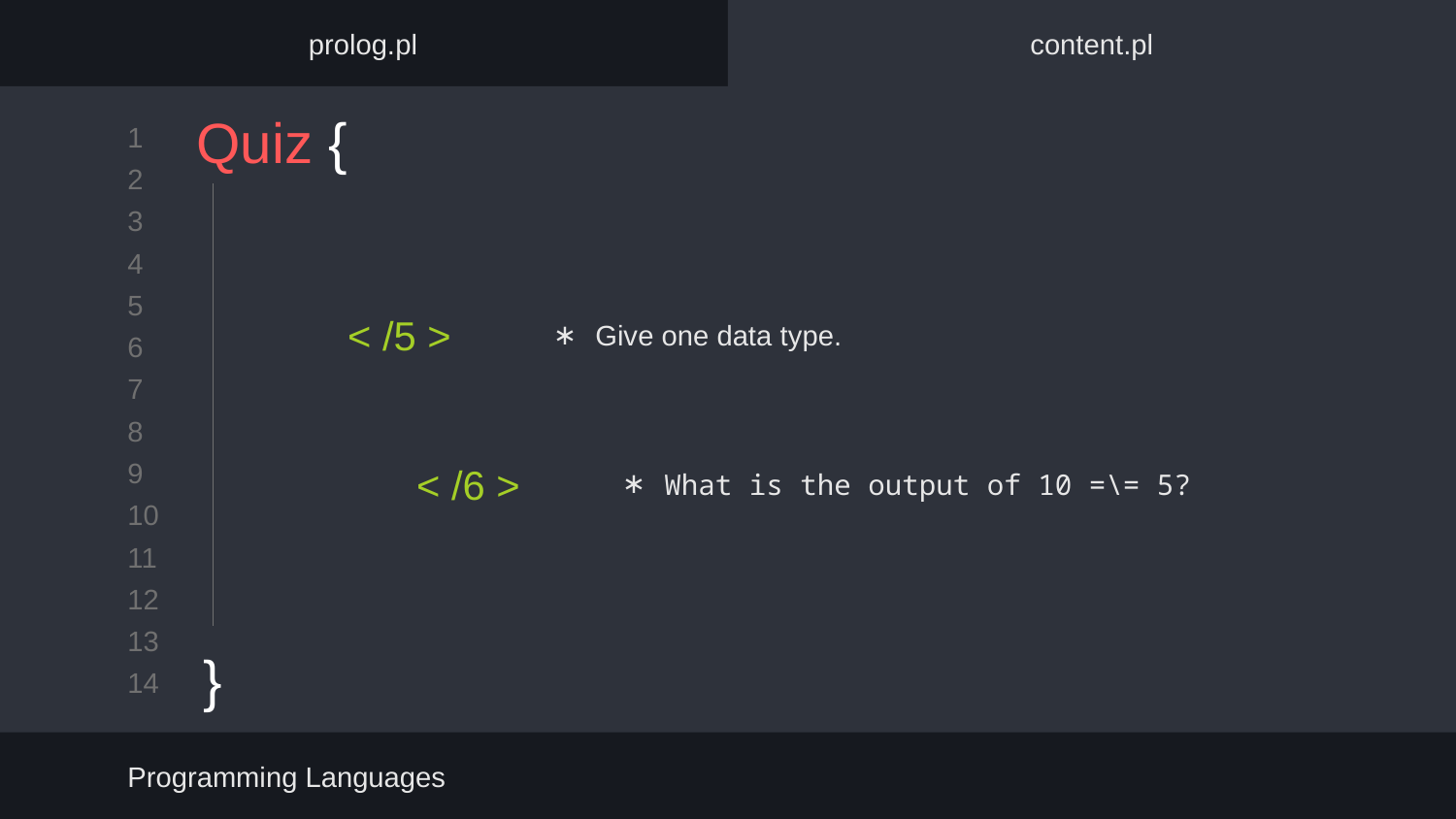

prolog.pl
content.pl
# Quiz {
}
Give one data type.
< /5 >
What is the output of 10 =\= 5?
< /6 >
Programming Languages